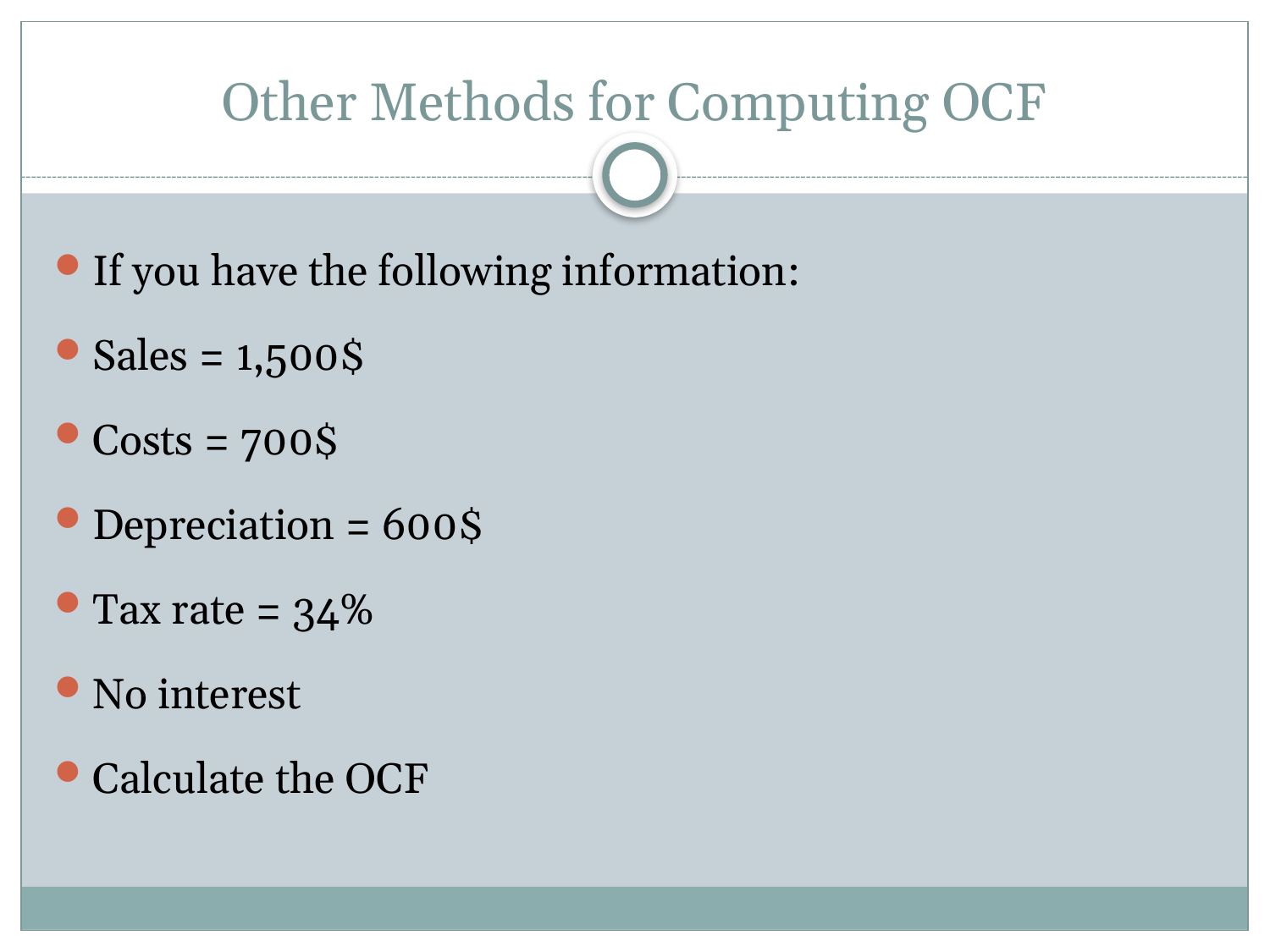

# Other Methods for Computing OCF
If you have the following information:
Sales = 1,500$
Costs = 700$
Depreciation = 600$
Tax rate = 34%
No interest
Calculate the OCF